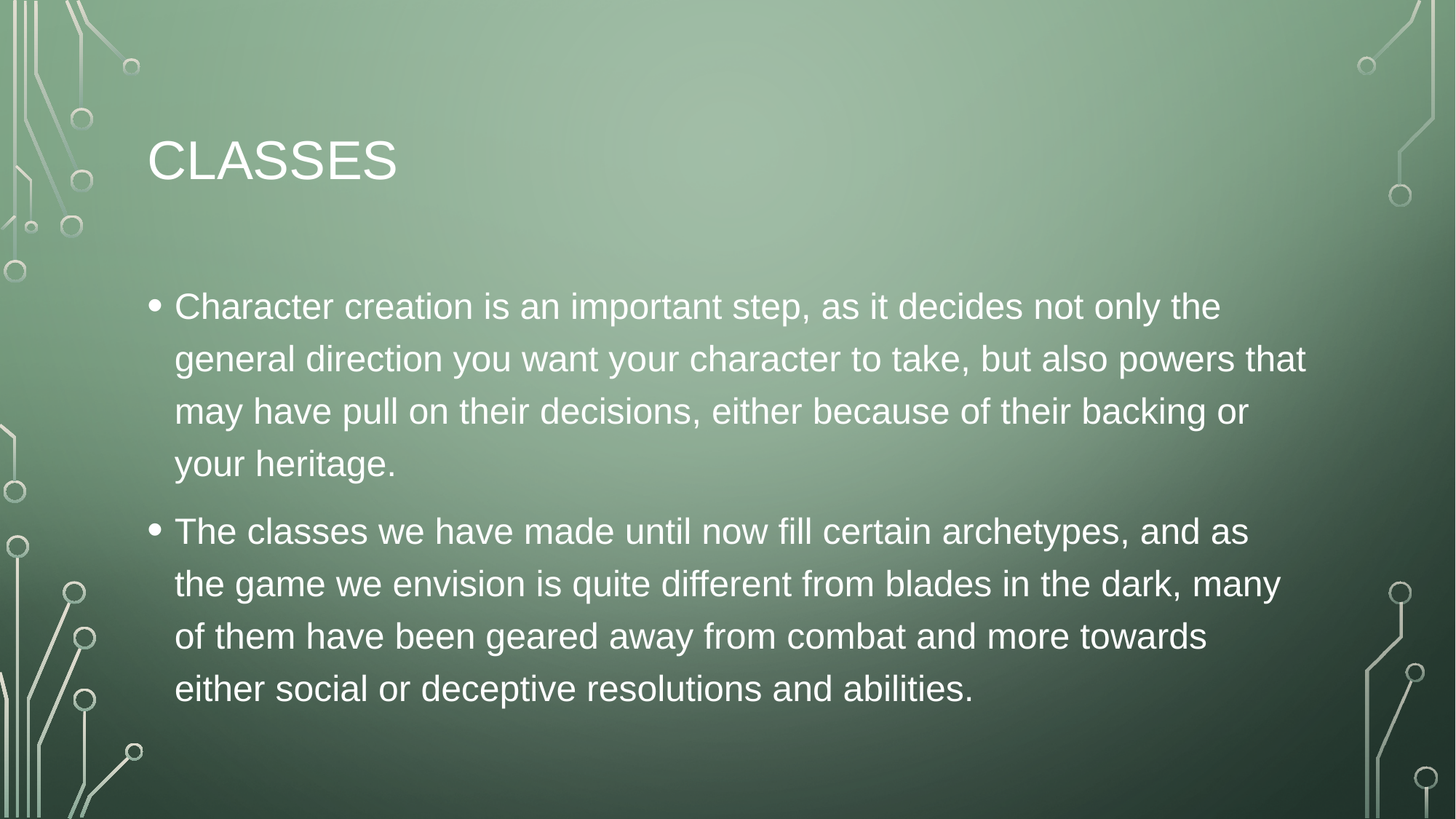

# Classes
Character creation is an important step, as it decides not only the general direction you want your character to take, but also powers that may have pull on their decisions, either because of their backing or your heritage.
The classes we have made until now fill certain archetypes, and as the game we envision is quite different from blades in the dark, many of them have been geared away from combat and more towards either social or deceptive resolutions and abilities.